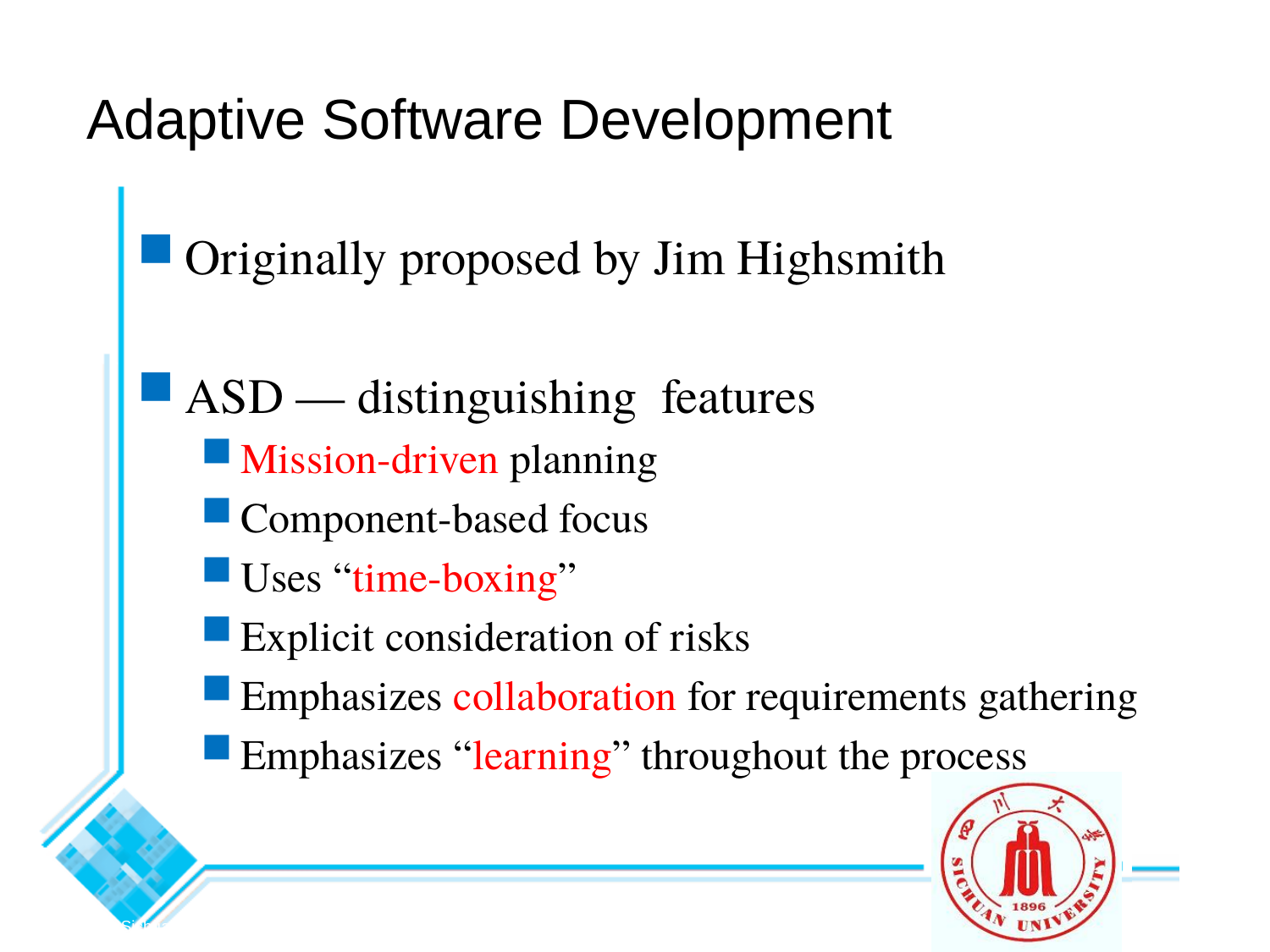

Adaptive Software Development
Originally proposed by Jim Highsmith

ASD — distinguishing  features
Mission-driven planning
Component-based focus
Uses “time-boxing”
Explicit consideration of risks
Emphasizes collaboration for requirements gathering
Emphasizes “learning” throughout the process

© 2010 Sichuan University All rights reserved.  |  Confidential
22